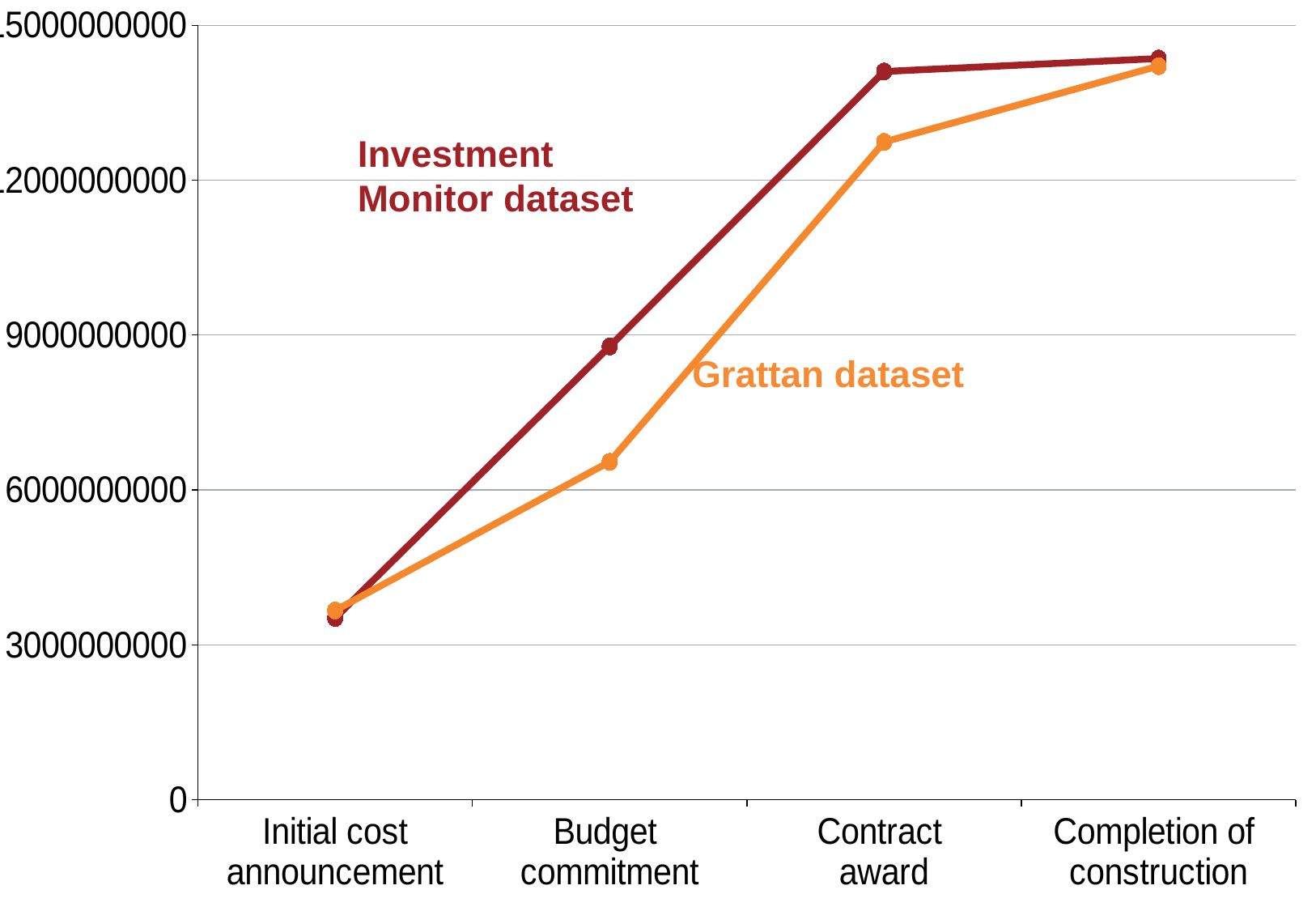

### Chart

| Category | Investment Monitor | Grattan Dataset |
|---|---|---|
| Initial cost announcement | 3520000000.0 | 3664600000.0 |
| Budget
commitment | 8780000000.0 | 6544400000.000001 |
| Contract
award | 14106000000.0 | 12741199999.999998 |
| Completion of
construction | 14357000000.0 | 14210599999.999998 |
Investment Monitor dataset
Grattan dataset